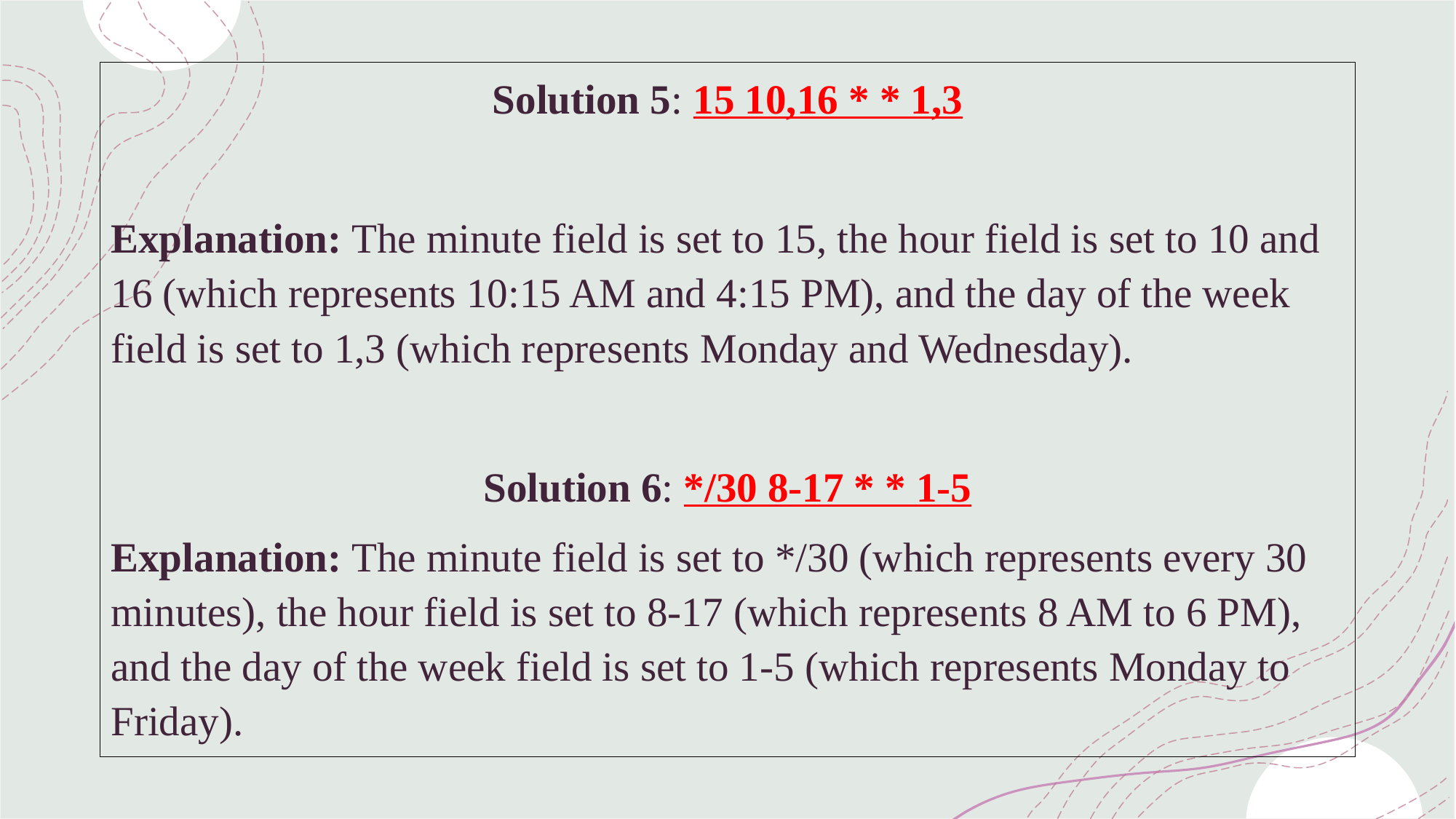

Solution 5: 15 10,16 * * 1,3

Explanation: The minute field is set to 15, the hour field is set to 10 and 16 (which represents 10:15 AM and 4:15 PM), and the day of the week field is set to 1,3 (which represents Monday and Wednesday).

Solution 6: */30 8-17 * * 1-5
Explanation: The minute field is set to */30 (which represents every 30 minutes), the hour field is set to 8-17 (which represents 8 AM to 6 PM), and the day of the week field is set to 1-5 (which represents Monday to Friday).